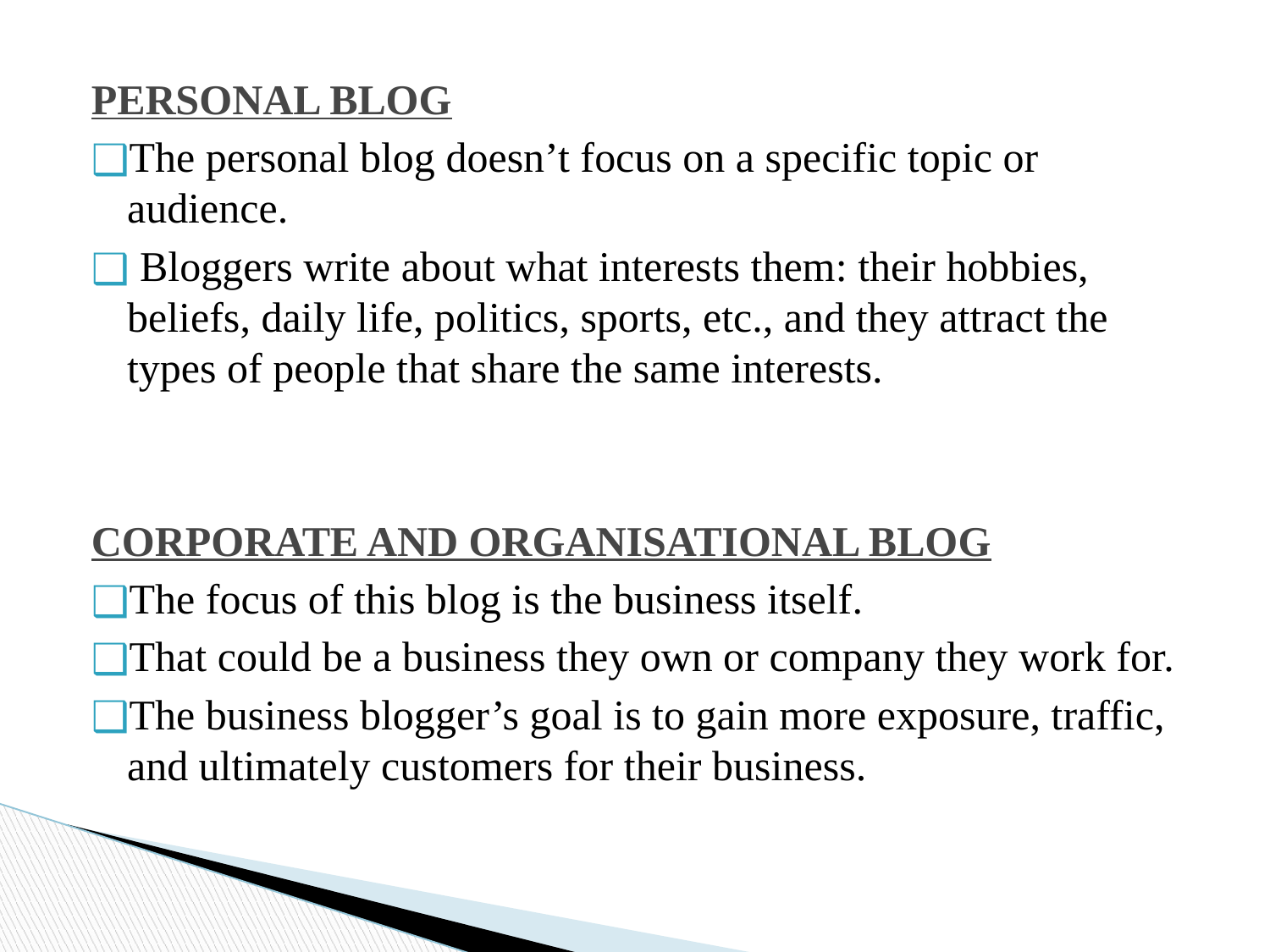

PERSONAL BLOG
The personal blog doesn’t focus on a specific topic or audience.
 Bloggers write about what interests them: their hobbies, beliefs, daily life, politics, sports, etc., and they attract the types of people that share the same interests.

CORPORATE AND ORGANISATIONAL BLOG
The focus of this blog is the business itself.
That could be a business they own or company they work for.
The business blogger’s goal is to gain more exposure, traffic, and ultimately customers for their business.